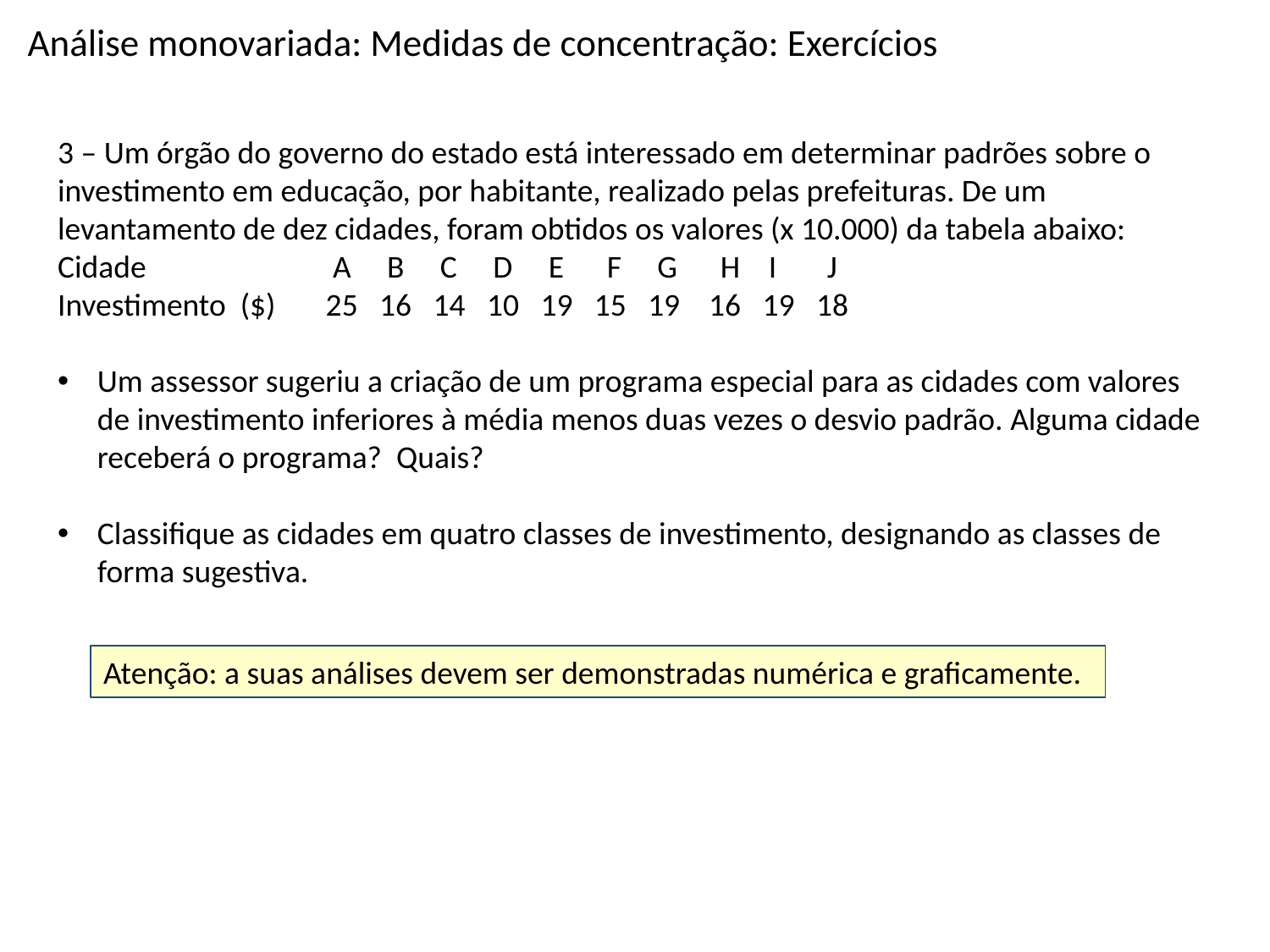

# Análise monovariada: Medidas de concentração: Exercícios
3 – Um órgão do governo do estado está interessado em determinar padrões sobre o investimento em educação, por habitante, realizado pelas prefeituras. De um levantamento de dez cidades, foram obtidos os valores (x 10.000) da tabela abaixo:
Cidade                          A     B     C     D     E      F     G      H    I       J
Investimento  ($)       25   16   14   10   19   15   19    16   19   18

Um assessor sugeriu a criação de um programa especial para as cidades com valores de investimento inferiores à média menos duas vezes o desvio padrão. Alguma cidade receberá o programa?  Quais?

Classifique as cidades em quatro classes de investimento, designando as classes de forma sugestiva.

Atenção: a suas análises devem ser demonstradas numérica e graficamente.